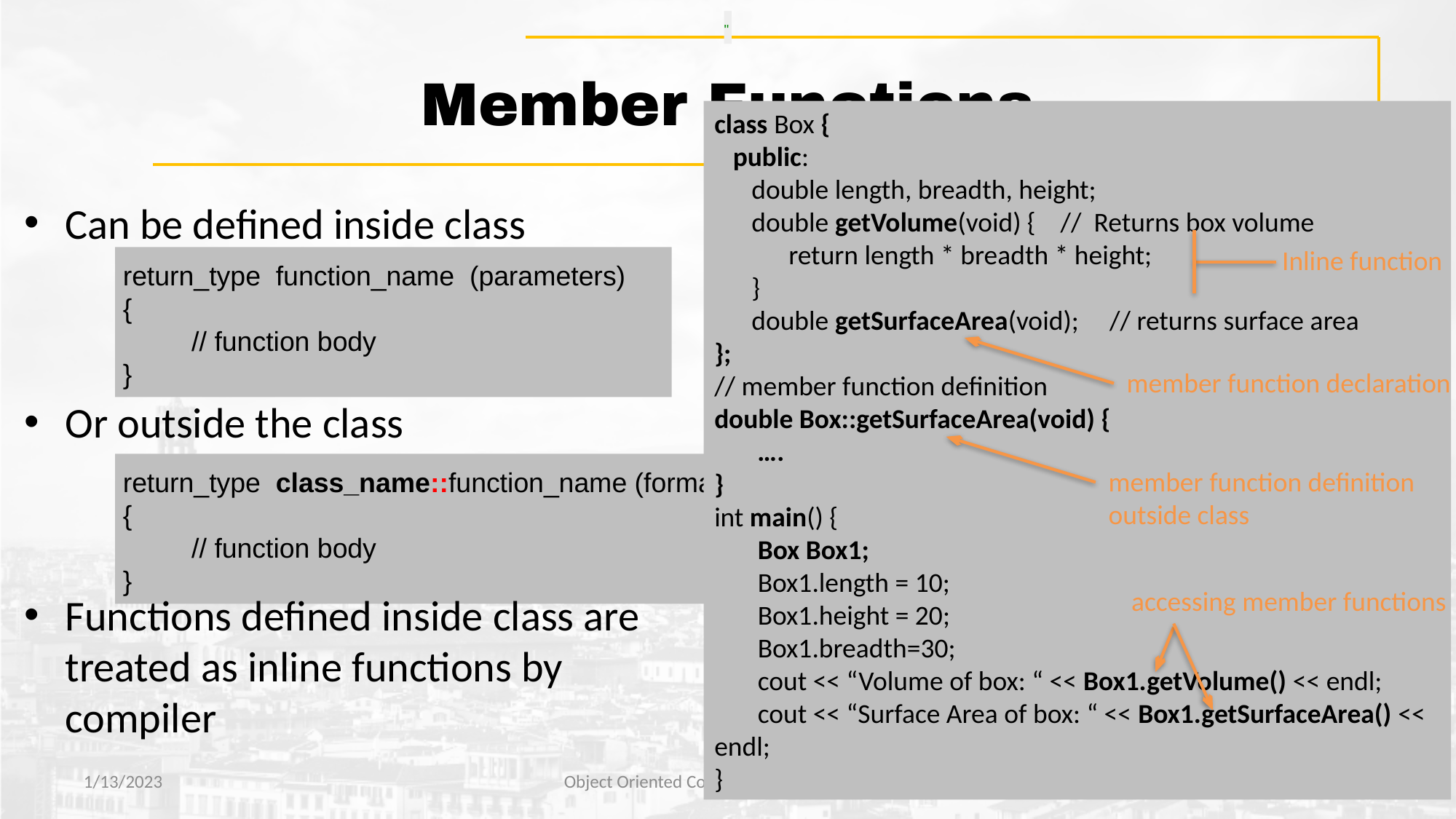

"
# Member Functions
class Box {
   public:
      double length, breadth, height;
      double getVolume(void) {    //  Returns box volume
            return length * breadth * height;
      }
      double getSurfaceArea(void);     // returns surface area
};
// member function definition
double Box::getSurfaceArea(void) {
       ….
}
int main() {
       Box Box1;
       Box1.length = 10;
       Box1.height = 20;
       Box1.breadth=30;
       cout << “Volume of box: “ << Box1.getVolume() << endl;
       cout << “Surface Area of box: “ << Box1.getSurfaceArea() << endl;
}
Can be defined inside class

Or outside the class

Functions defined inside class are treated as inline functions by compiler
Inline function
 return_type  function_name  (parameters)
 {
          // function body
 }
member function declaration
member function definition
outside class
 return_type  class_name::function_name (formal parameters)
 {
          // function body
 }
accessing member functions
1/13/2023
Object Oriented Concepts with C++ and Java
51